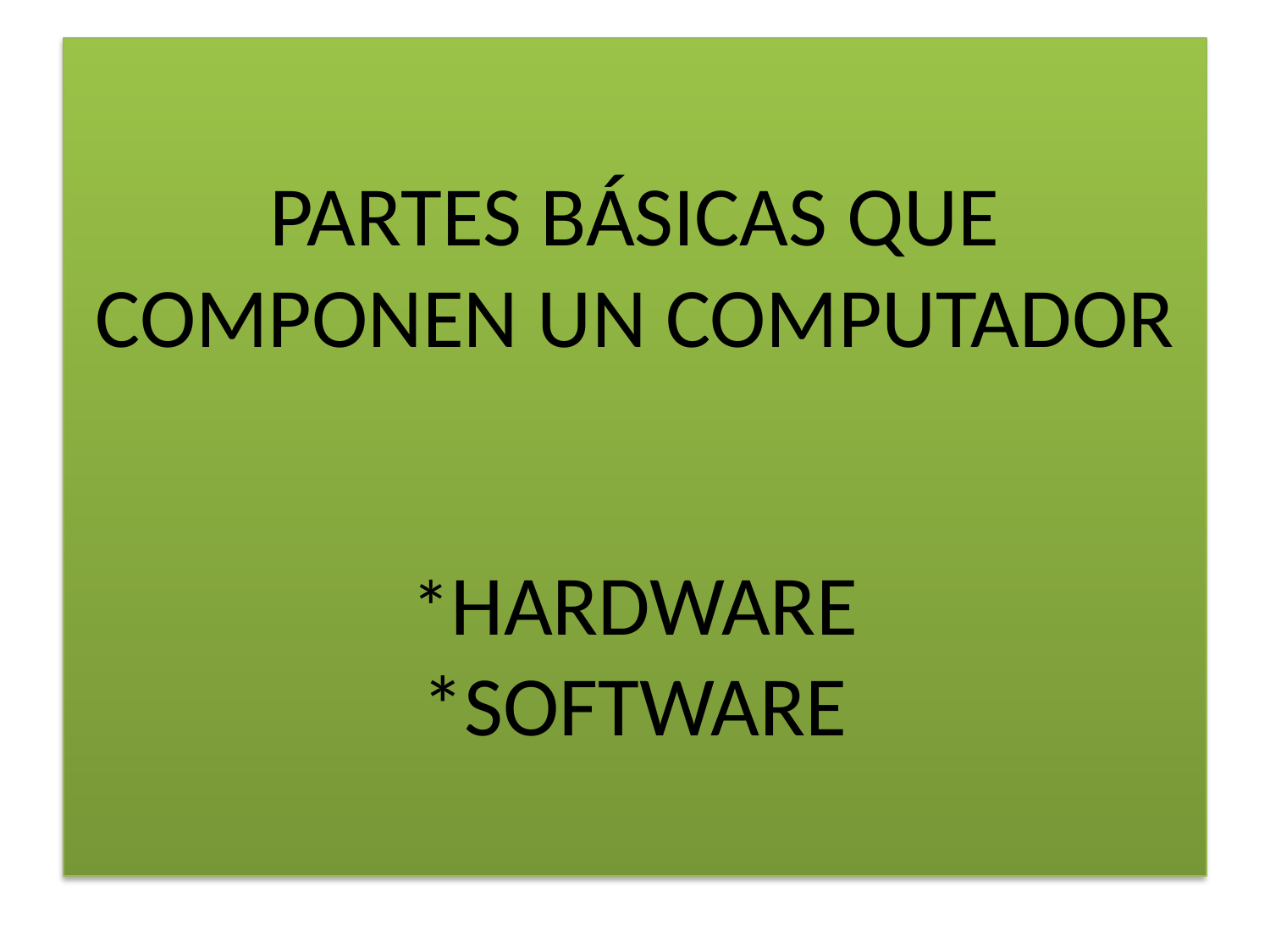

# PARTES BÁSICAS QUE COMPONEN UN COMPUTADOR *HARDWARE *SOFTWARE